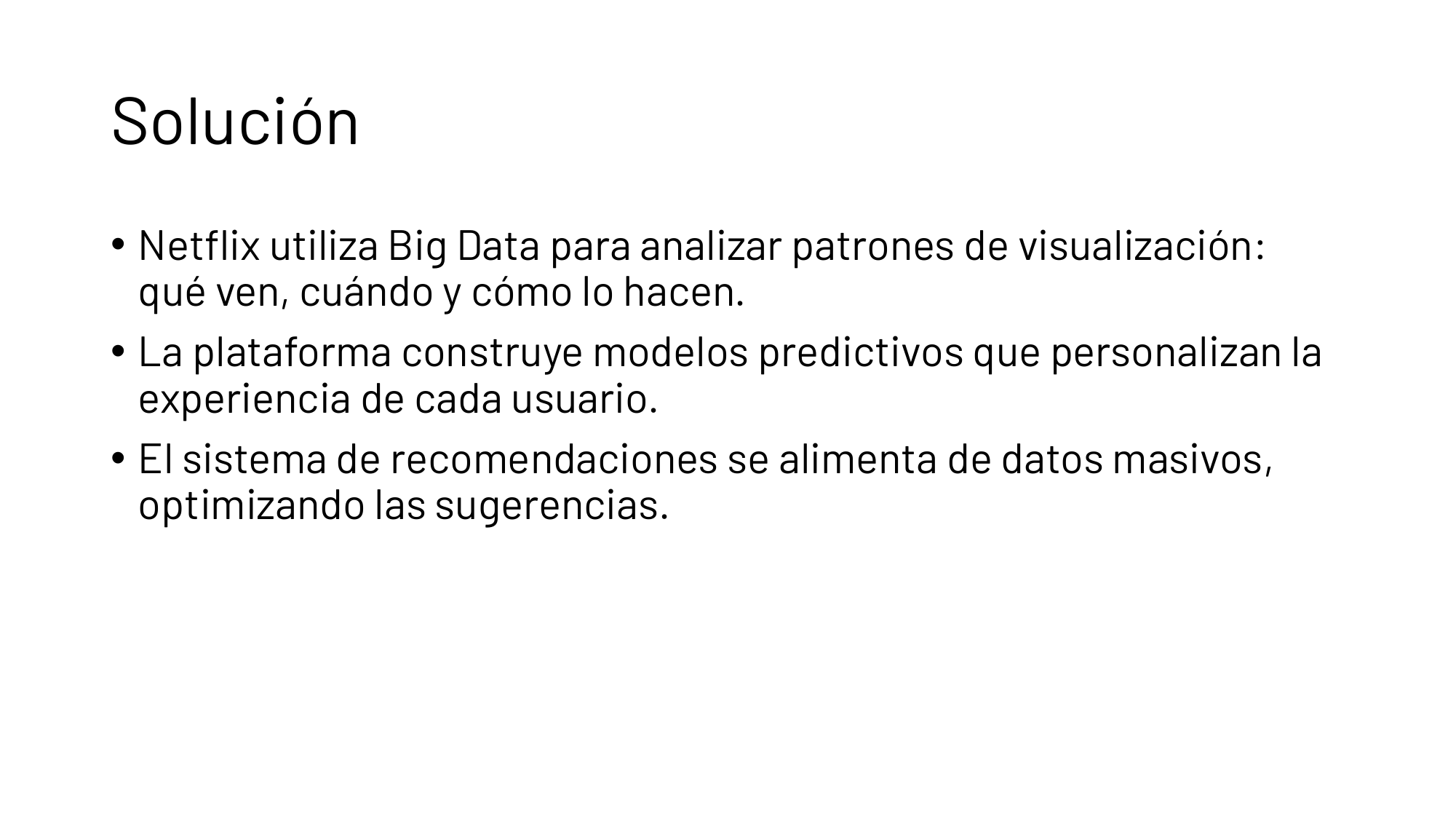

# Solución
Netflix utiliza Big Data para analizar patrones de visualización: qué ven, cuándo y cómo lo hacen.
La plataforma construye modelos predictivos que personalizan la experiencia de cada usuario.
El sistema de recomendaciones se alimenta de datos masivos, optimizando las sugerencias.